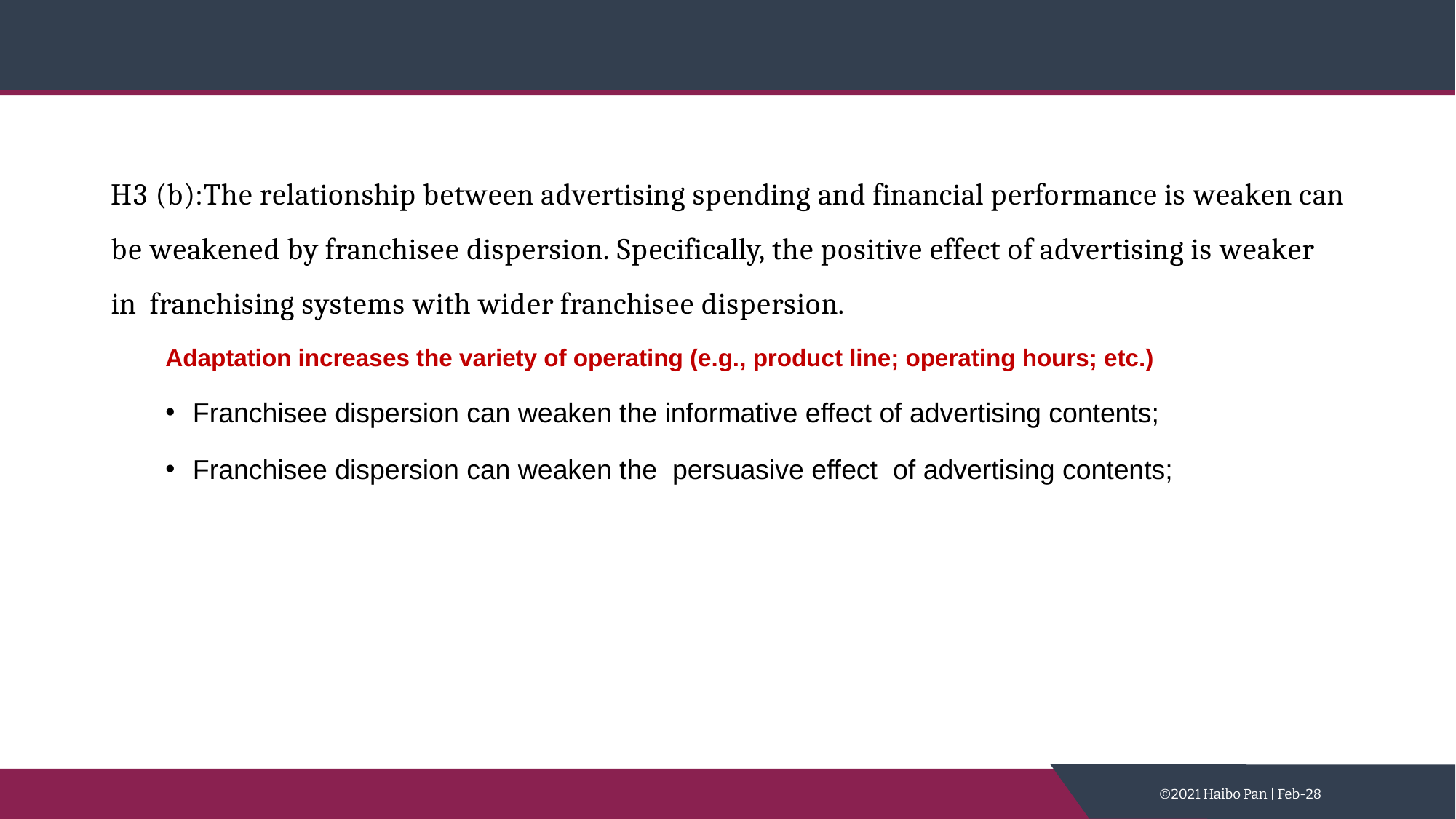

#
H3 (b):The relationship between advertising spending and financial performance is weaken can be weakened by franchisee dispersion. Specifically, the positive effect of advertising is weaker in  franchising systems with wider franchisee dispersion.
Adaptation increases the variety of operating (e.g., product line; operating hours; etc.)
Franchisee dispersion can weaken the informative effect of advertising contents;
Franchisee dispersion can weaken the  persuasive effect  of advertising contents;